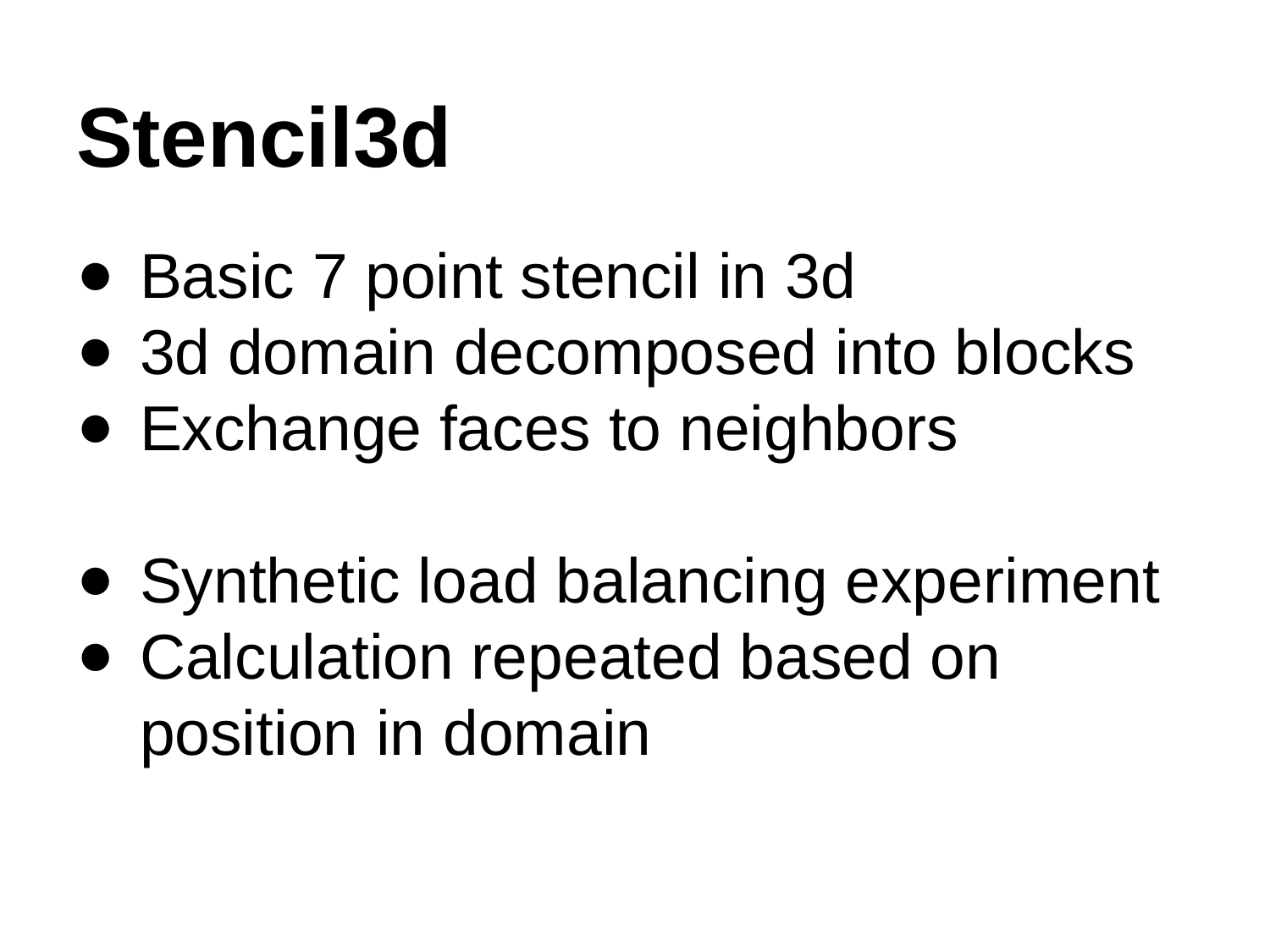

# Stencil3d
Basic 7 point stencil in 3d
3d domain decomposed into blocks
Exchange faces to neighbors

Synthetic load balancing experiment
Calculation repeated based on position in domain